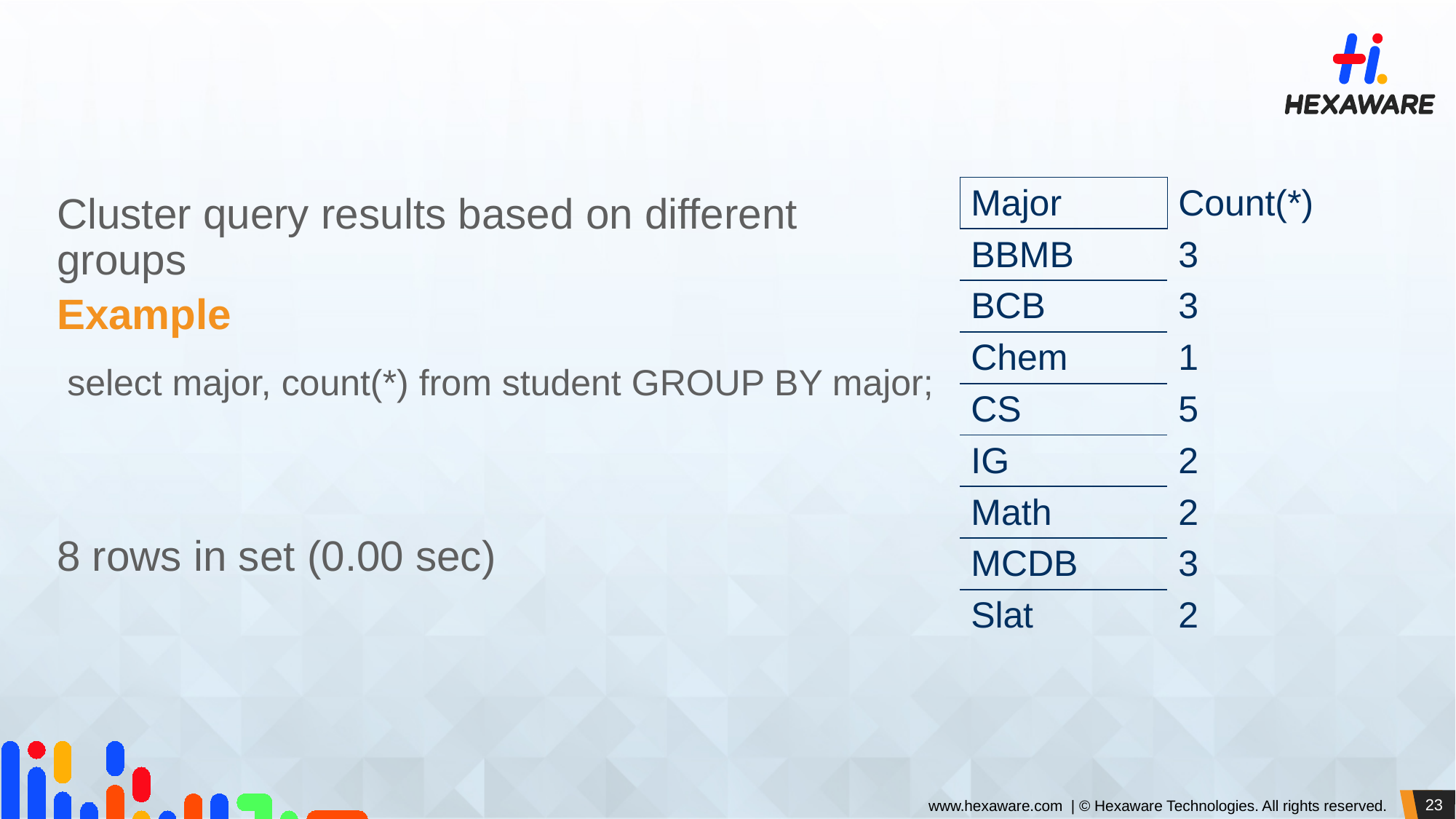

# Group By

| Major | Count(\*) |
| --- | --- |
| BBMB | 3 |
| BCB | 3 |
| Chem | 1 |
| CS | 5 |
| IG | 2 |
| Math | 2 |
| MCDB | 3 |
| Slat | 2 |
Cluster query results based on different groups
Example

 select major, count(*) from student GROUP BY major;

8 rows in set (0.00 sec)